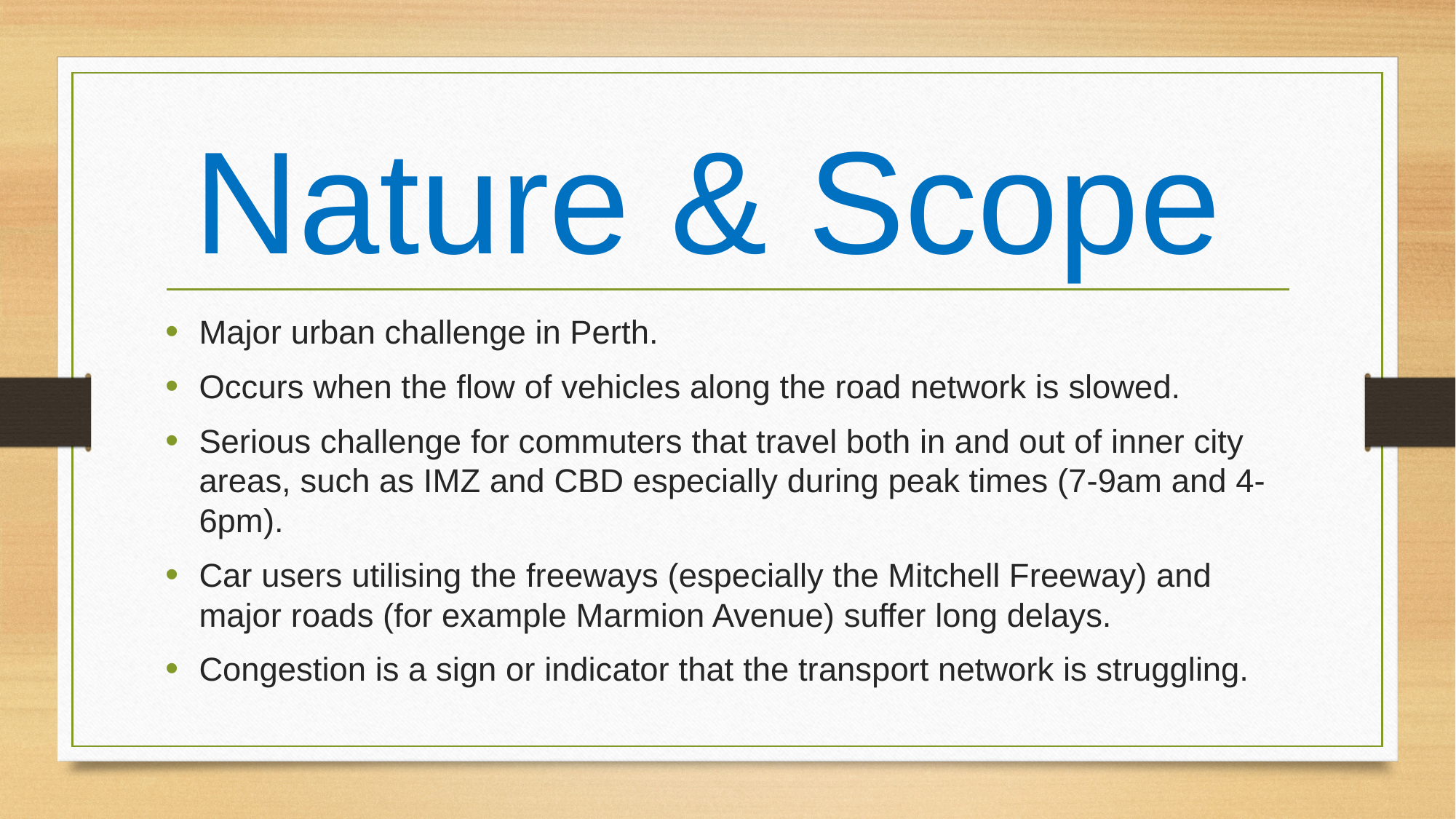

# Nature & Scope
Major urban challenge in Perth.
Occurs when the flow of vehicles along the road network is slowed.
Serious challenge for commuters that travel both in and out of inner city areas, such as IMZ and CBD especially during peak times (7-9am and 4-6pm).
Car users utilising the freeways (especially the Mitchell Freeway) and major roads (for example Marmion Avenue) suffer long delays.
Congestion is a sign or indicator that the transport network is struggling.